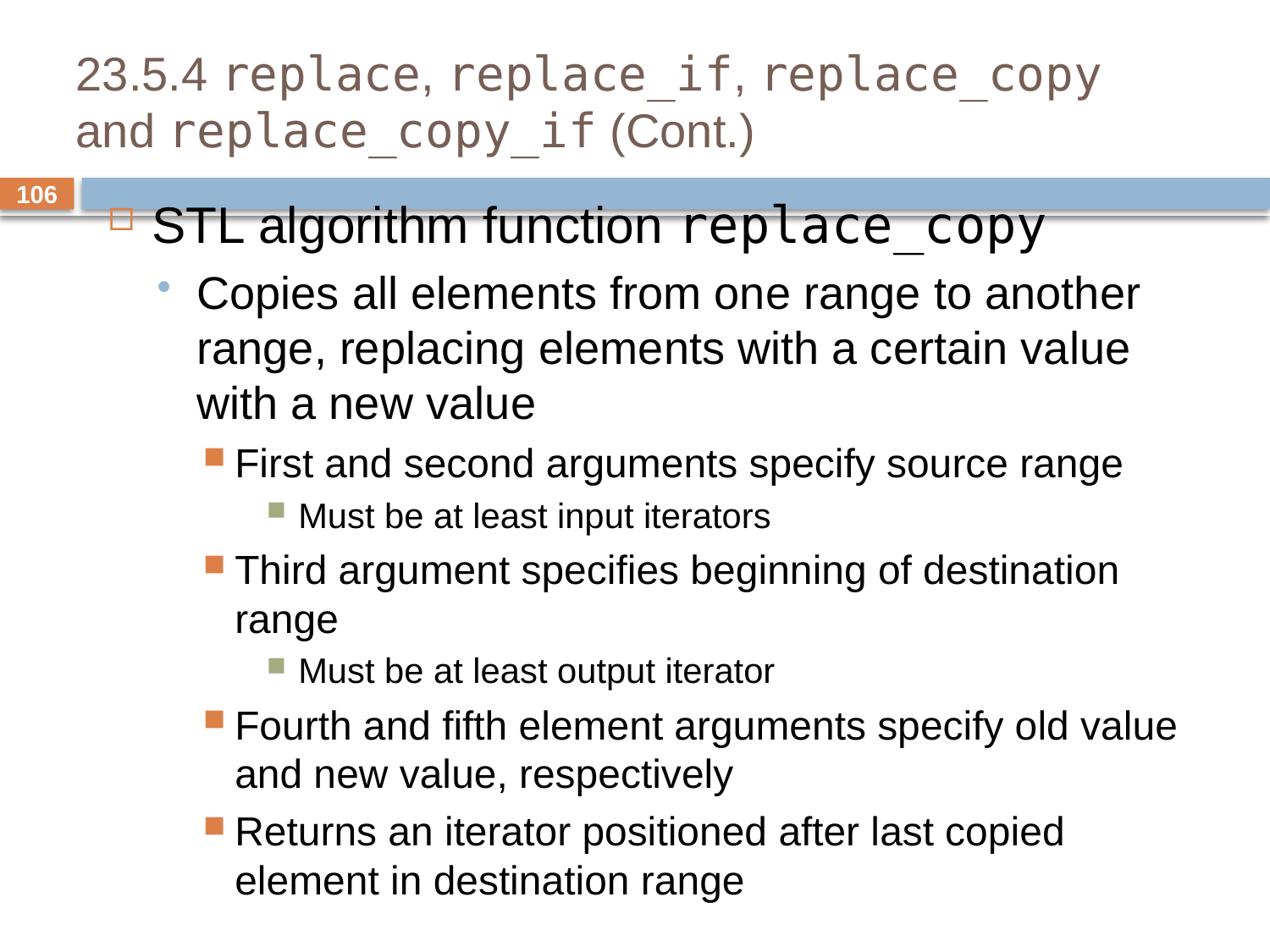

# 23.5.4 replace, replace_if, replace_copy and replace_copy_if (Cont.)
STL algorithm function replace_copy
Copies all elements from one range to another range, replacing elements with a certain value with a new value
First and second arguments specify source range
Must be at least input iterators
Third argument specifies beginning of destination range
Must be at least output iterator
Fourth and fifth element arguments specify old value and new value, respectively
Returns an iterator positioned after last copied element in destination range
106